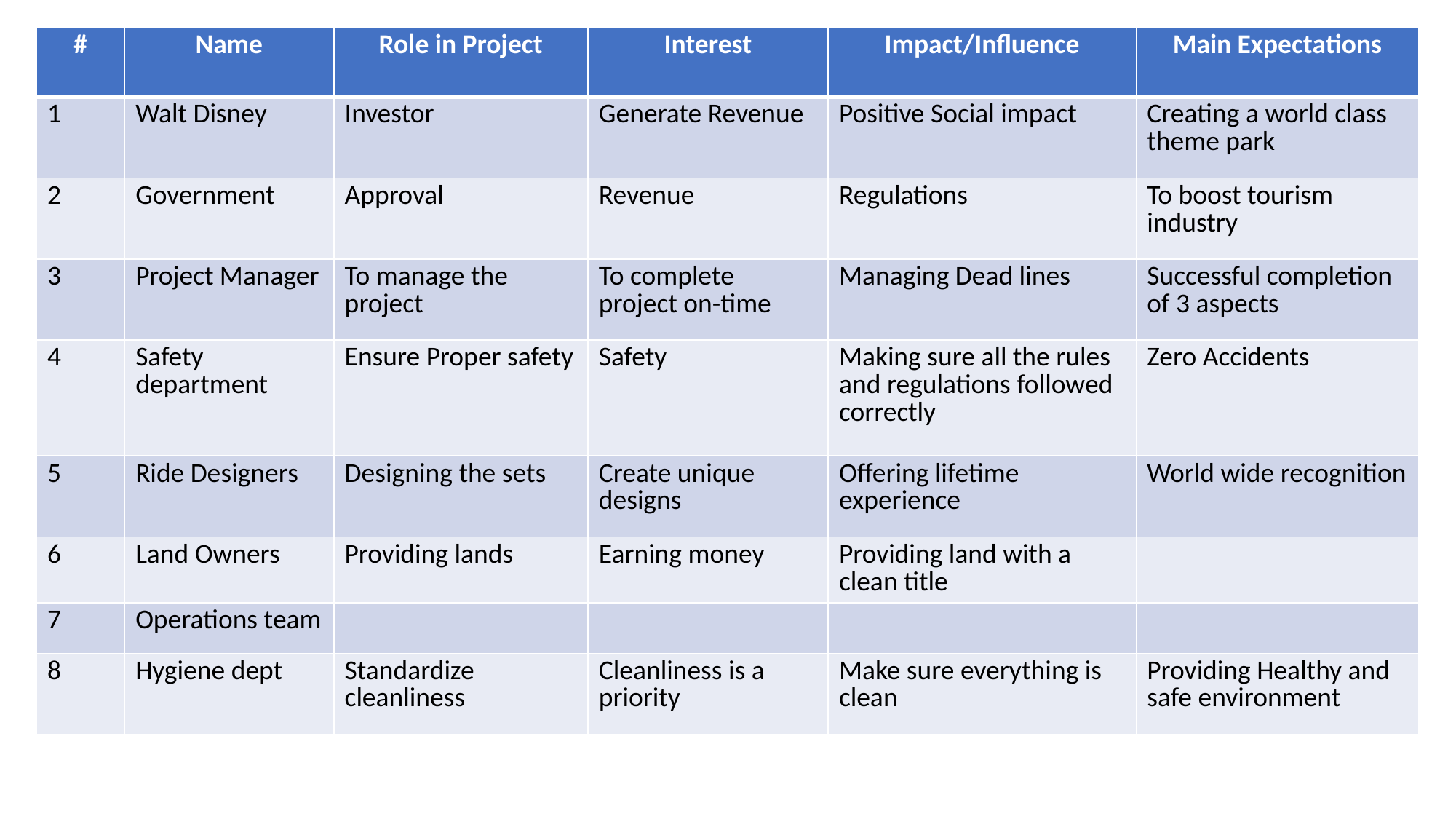

| # | Name | Role in Project | Interest | Impact/Influence | Main Expectations |
| --- | --- | --- | --- | --- | --- |
| 1 | Walt Disney | Investor | Generate Revenue | Positive Social impact | Creating a world class theme park |
| 2 | Government | Approval | Revenue | Regulations | To boost tourism industry |
| 3 | Project Manager | To manage the project | To complete project on-time | Managing Dead lines | Successful completion of 3 aspects |
| 4 | Safety department | Ensure Proper safety | Safety | Making sure all the rules and regulations followed correctly | Zero Accidents |
| 5 | Ride Designers | Designing the sets | Create unique designs | Offering lifetime experience | World wide recognition |
| 6 | Land Owners | Providing lands | Earning money | Providing land with a clean title |  |
| 7 | Operations team |  |  |  |  |
| 8 | Hygiene dept | Standardize cleanliness | Cleanliness is a priority | Make sure everything is clean | Providing Healthy and safe environment |